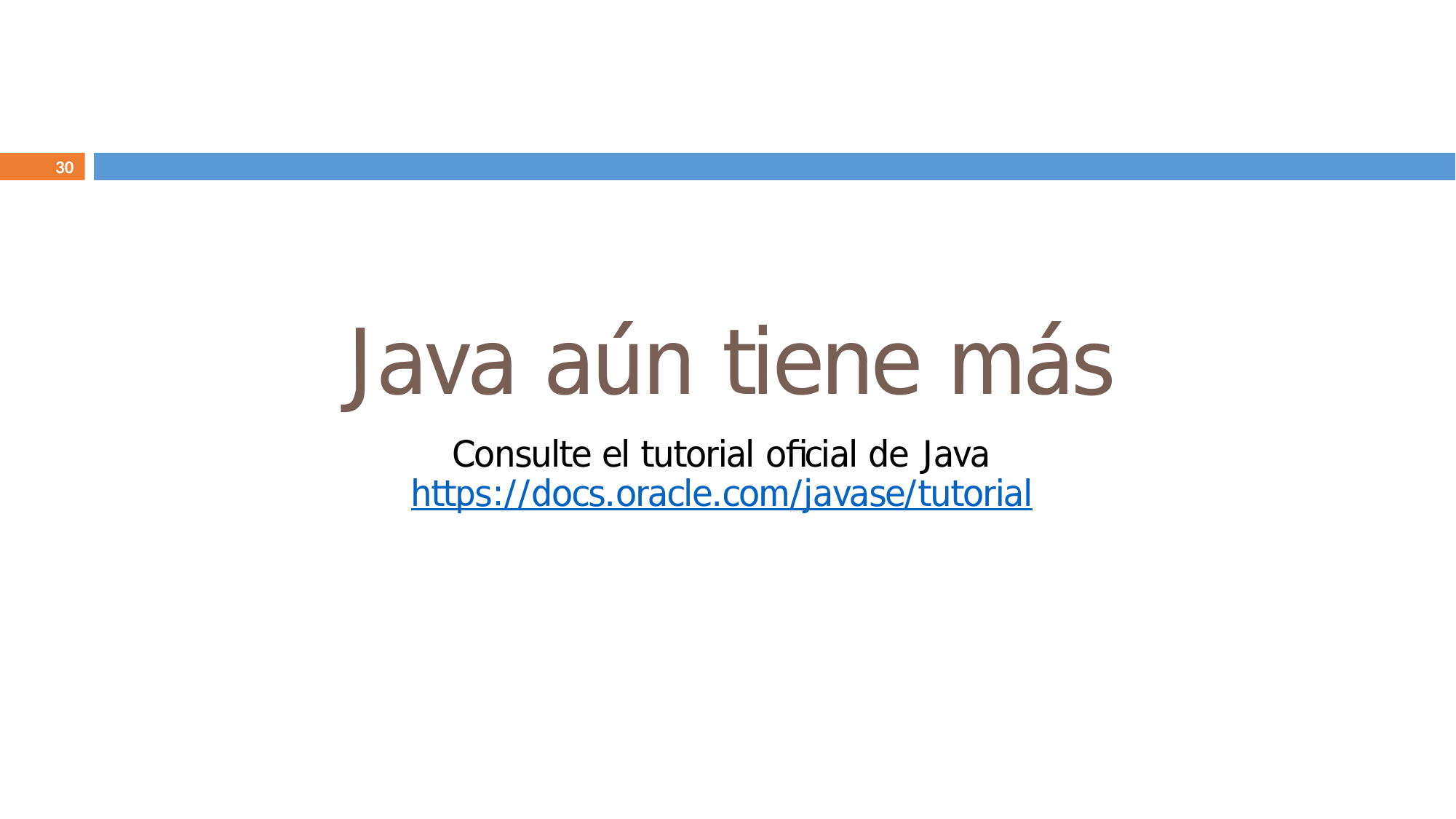

# Java aún tiene más
30
Consulte el tutorial oficial de Java https://docs.oracle.com/javase/tutorial